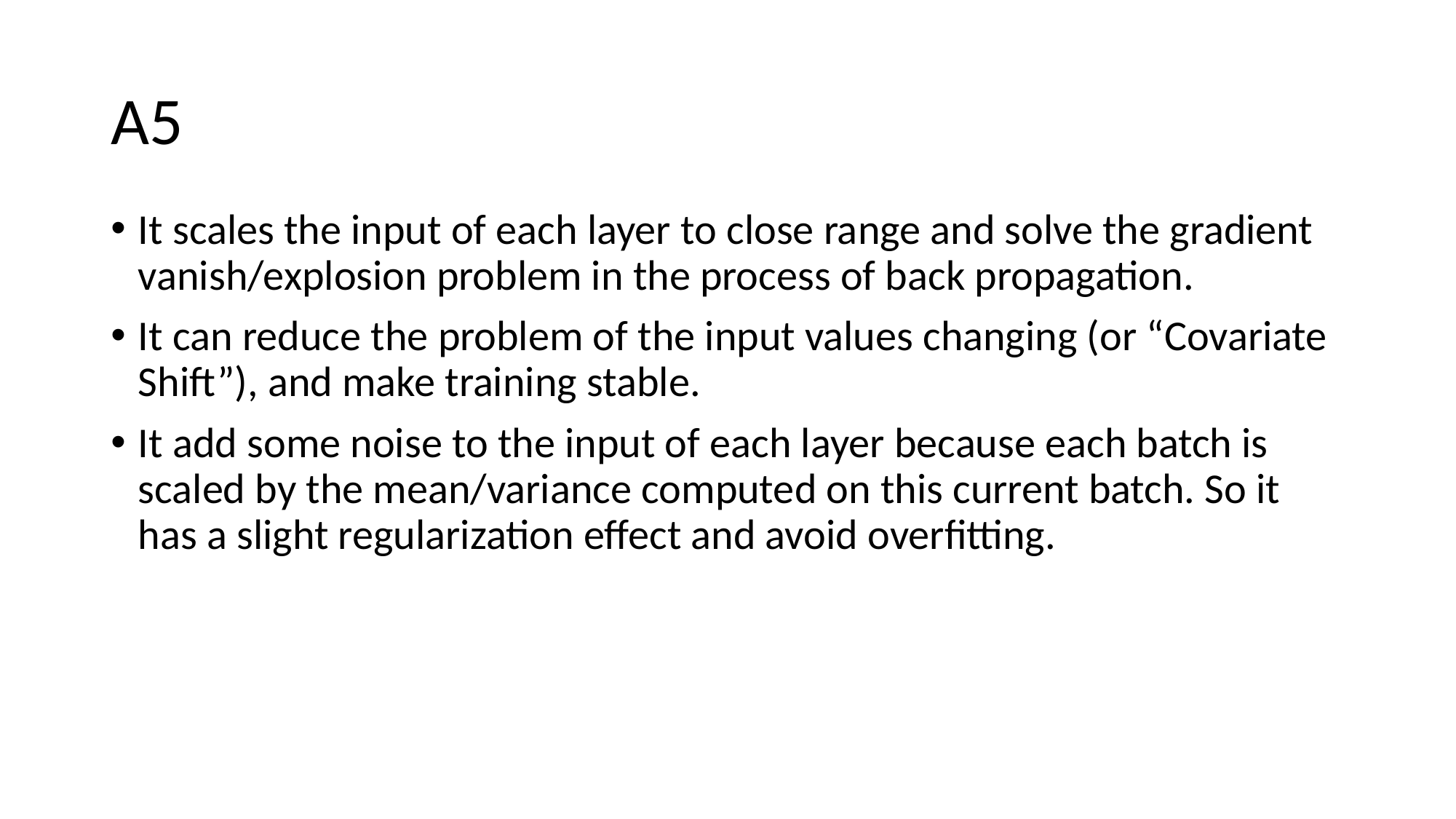

# A5
It scales the input of each layer to close range and solve the gradient vanish/explosion problem in the process of back propagation.
It can reduce the problem of the input values changing (or “Covariate Shift”), and make training stable.
It add some noise to the input of each layer because each batch is scaled by the mean/variance computed on this current batch. So it has a slight regularization effect and avoid overfitting.